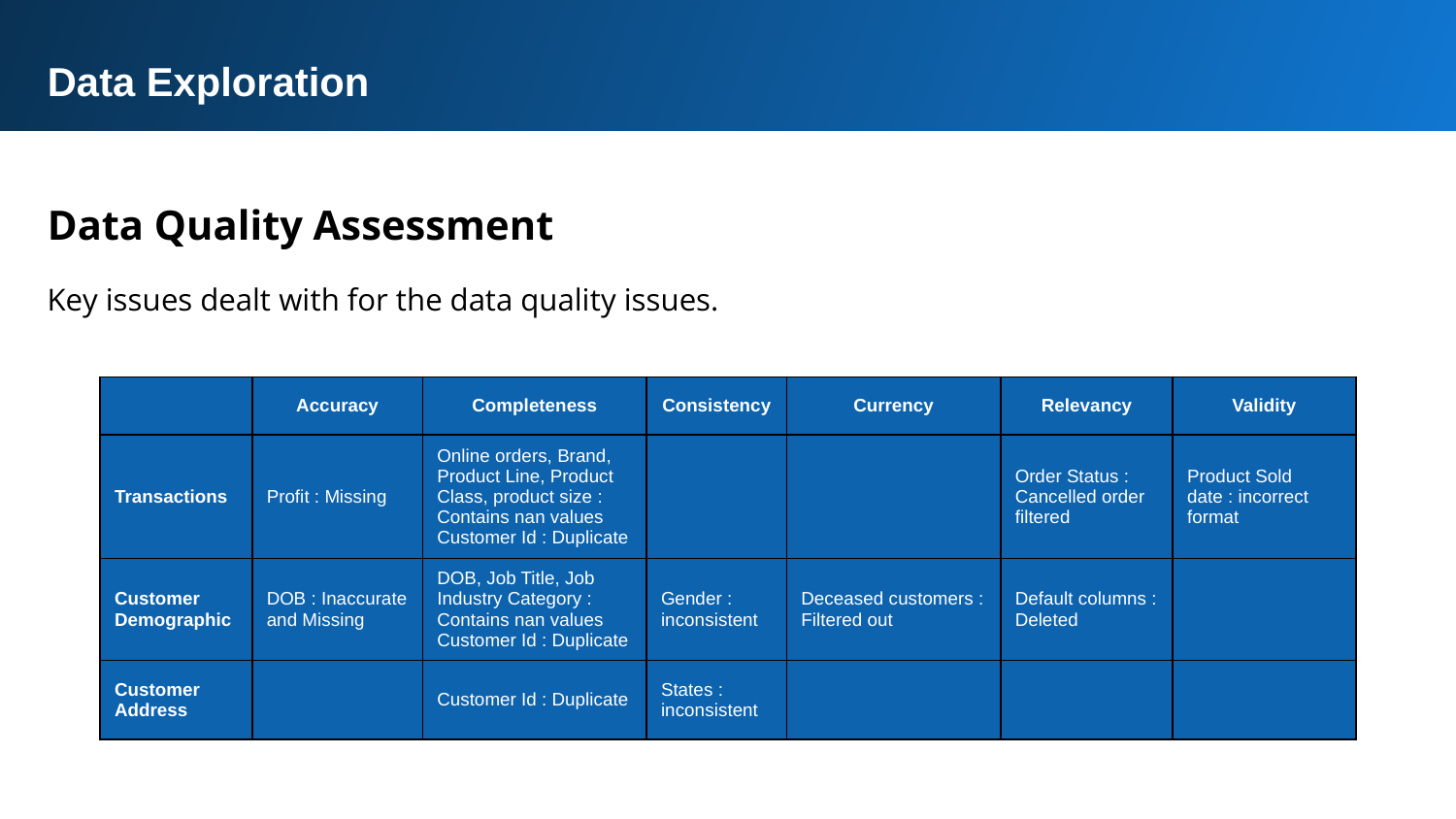

Data Exploration
Data Quality Assessment
Key issues dealt with for the data quality issues.
|  | Accuracy | Completeness | Consistency | Currency | Relevancy | Validity |
| --- | --- | --- | --- | --- | --- | --- |
| Transactions | Profit : Missing | Online orders, Brand, Product Line, Product Class, product size : Contains nan values Customer Id : Duplicate |  |  | Order Status : Cancelled order filtered | Product Sold date : incorrect format |
| Customer Demographic | DOB : Inaccurate and Missing | DOB, Job Title, Job Industry Category : Contains nan values Customer Id : Duplicate | Gender : inconsistent | Deceased customers : Filtered out | Default columns : Deleted |  |
| Customer Address |  | Customer Id : Duplicate | States : inconsistent |  |  |  |